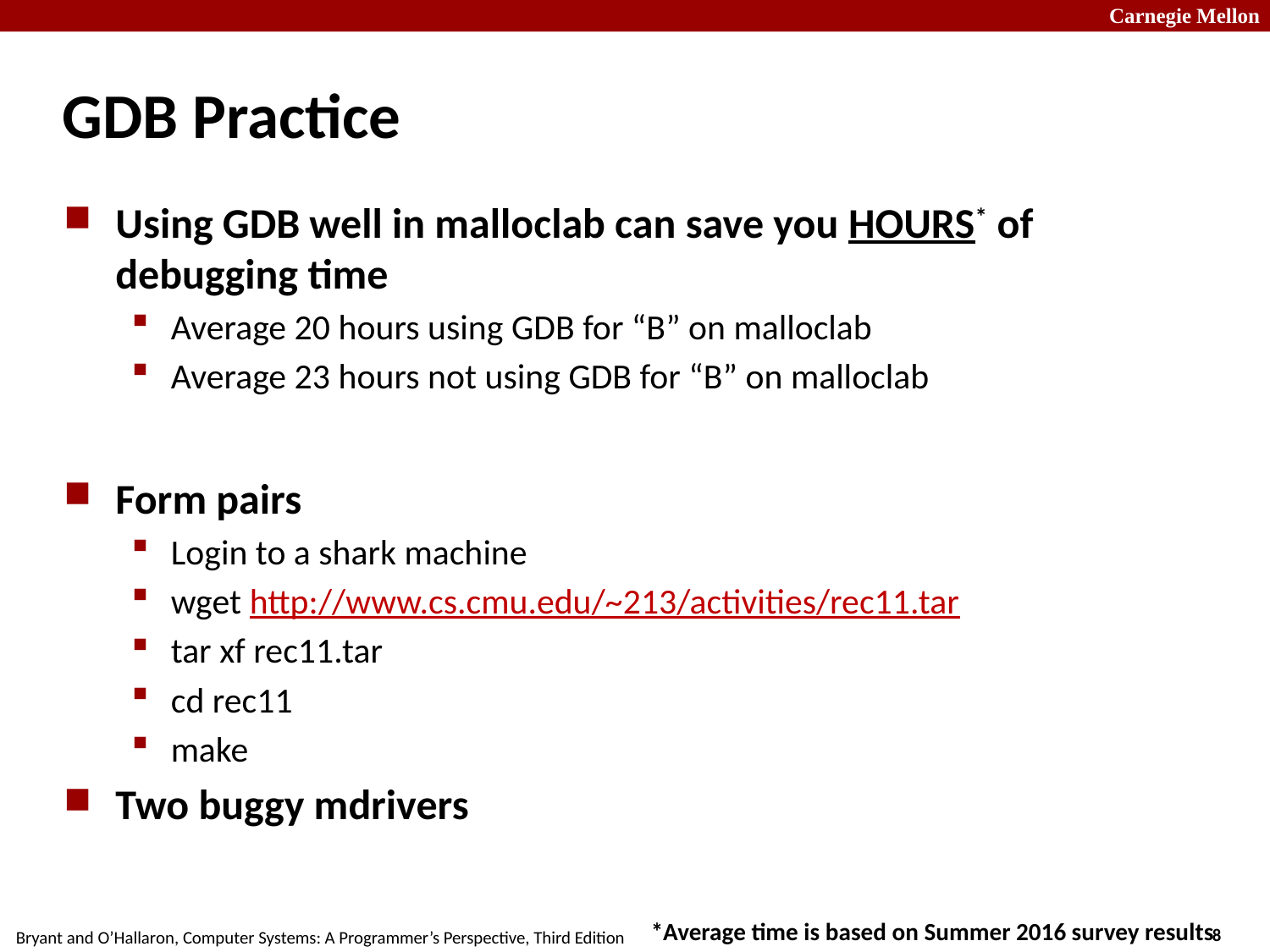

# GDB Practice
Using GDB well in malloclab can save you HOURS* of debugging time
Average 20 hours using GDB for “B” on malloclab
Average 23 hours not using GDB for “B” on malloclab

Form pairs
Login to a shark machine
wget http://www.cs.cmu.edu/~213/activities/rec11.tar
tar xf rec11.tar
cd rec11
make
Two buggy mdrivers
*Average time is based on Summer 2016 survey results